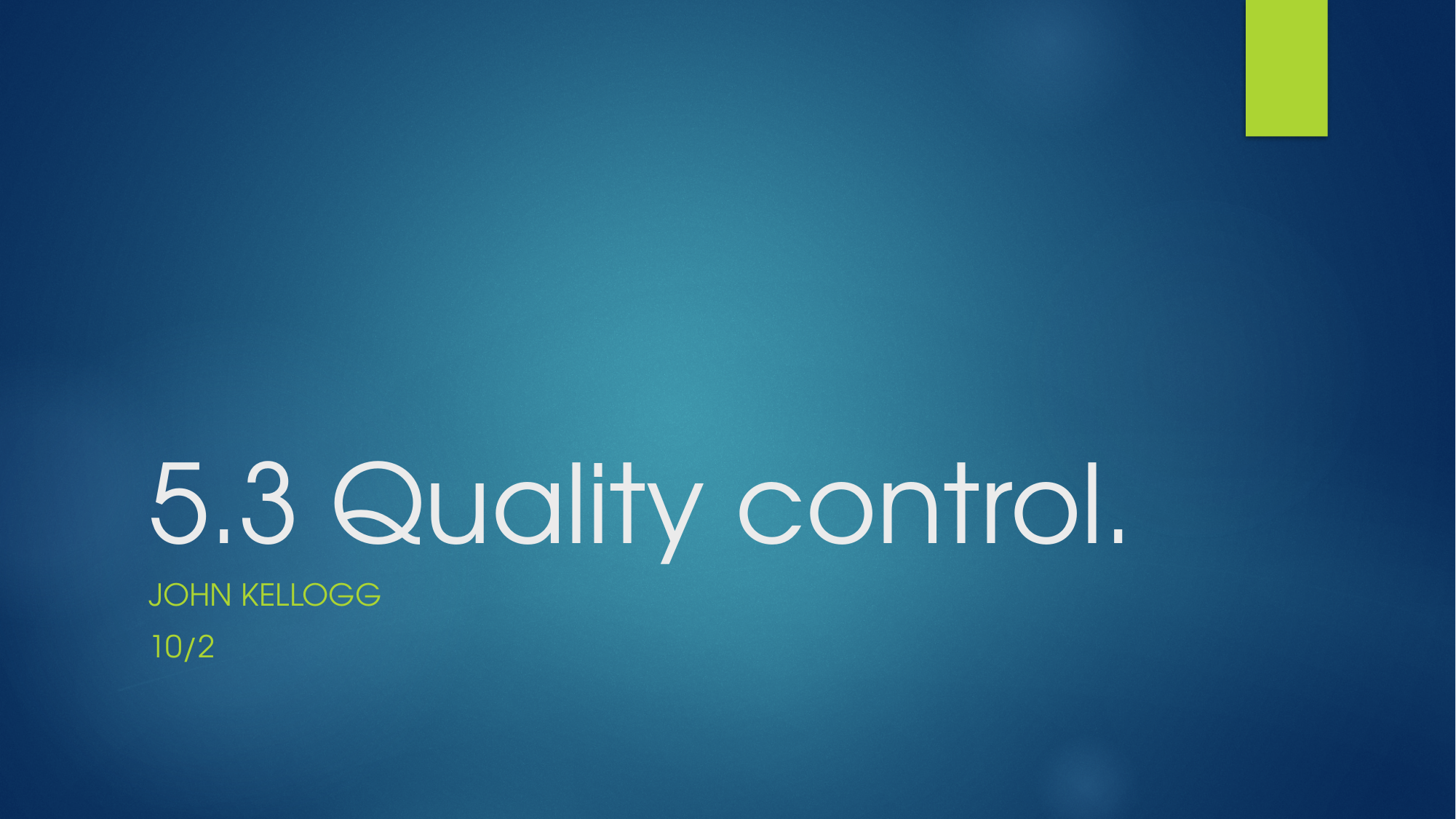

# 5.3 Quality control.
John Kellogg
10/2